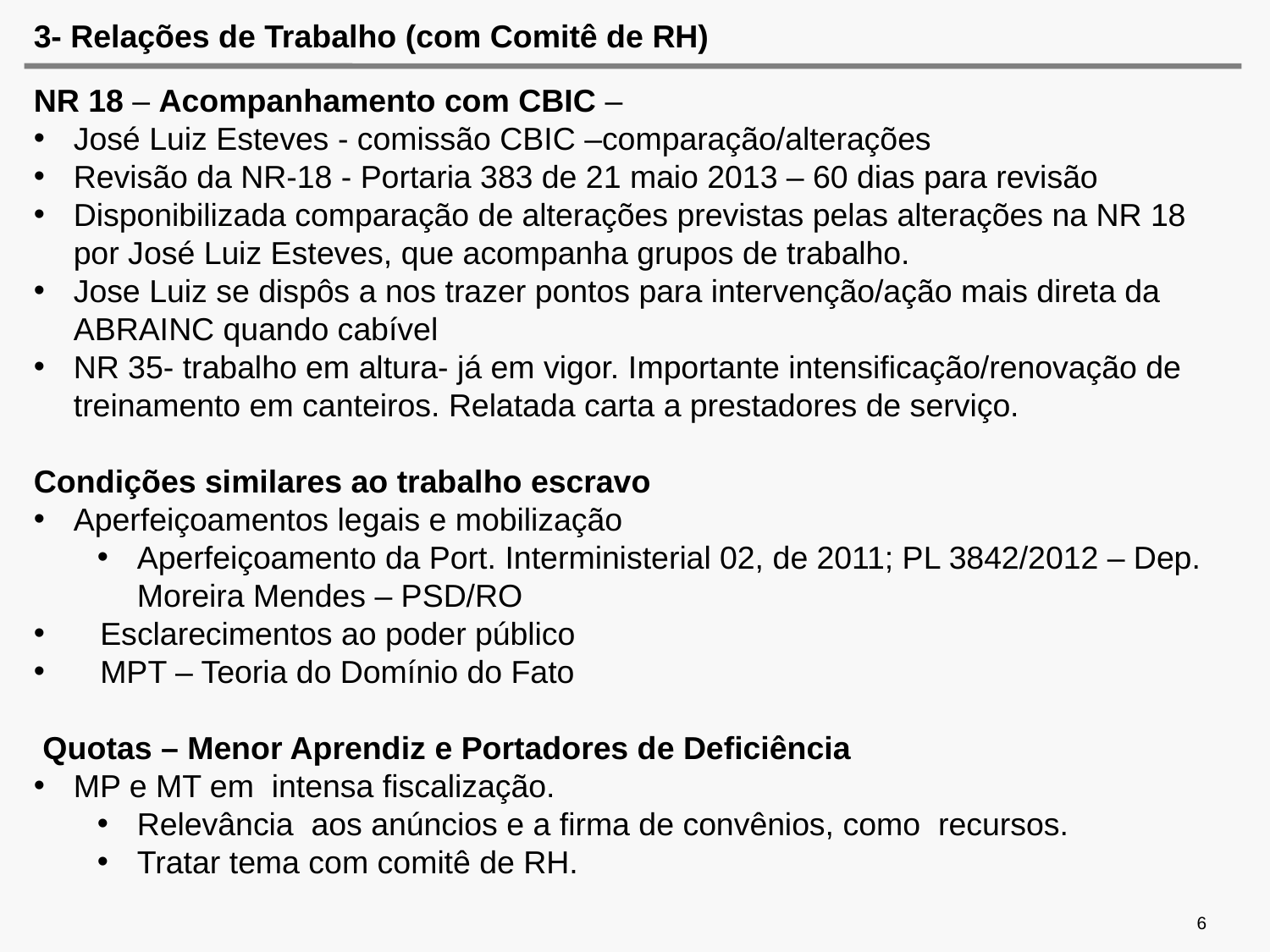

# 3- Relações de Trabalho (com Comitê de RH)

NR 18 – Acompanhamento com CBIC –
José Luiz Esteves - comissão CBIC –comparação/alterações
Revisão da NR-18 - Portaria 383 de 21 maio 2013 – 60 dias para revisão
Disponibilizada comparação de alterações previstas pelas alterações na NR 18 por José Luiz Esteves, que acompanha grupos de trabalho.
Jose Luiz se dispôs a nos trazer pontos para intervenção/ação mais direta da ABRAINC quando cabível
NR 35- trabalho em altura- já em vigor. Importante intensificação/renovação de treinamento em canteiros. Relatada carta a prestadores de serviço.

Condições similares ao trabalho escravo
Aperfeiçoamentos legais e mobilização
Aperfeiçoamento da Port. Interministerial 02, de 2011; PL 3842/2012 – Dep. Moreira Mendes – PSD/RO
   Esclarecimentos ao poder público
   MPT – Teoria do Domínio do Fato

 Quotas – Menor Aprendiz e Portadores de Deficiência
MP e MT em  intensa fiscalização.
Relevância  aos anúncios e a firma de convênios, como  recursos.
Tratar tema com comitê de RH.

6